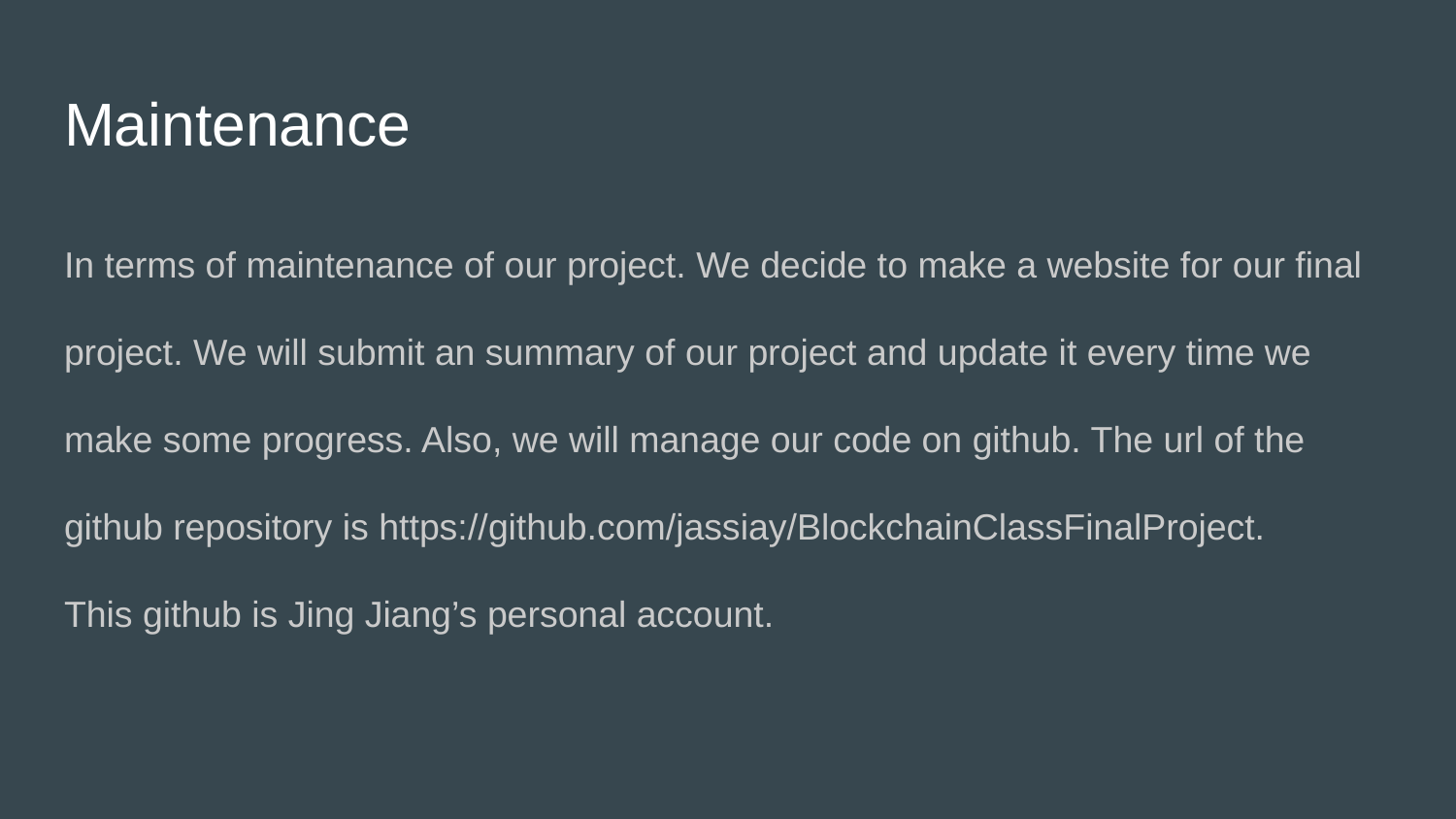

# Maintenance
In terms of maintenance of our project. We decide to make a website for our final project. We will submit an summary of our project and update it every time we make some progress. Also, we will manage our code on github. The url of the github repository is https://github.com/jassiay/BlockchainClassFinalProject.
This github is Jing Jiang’s personal account.